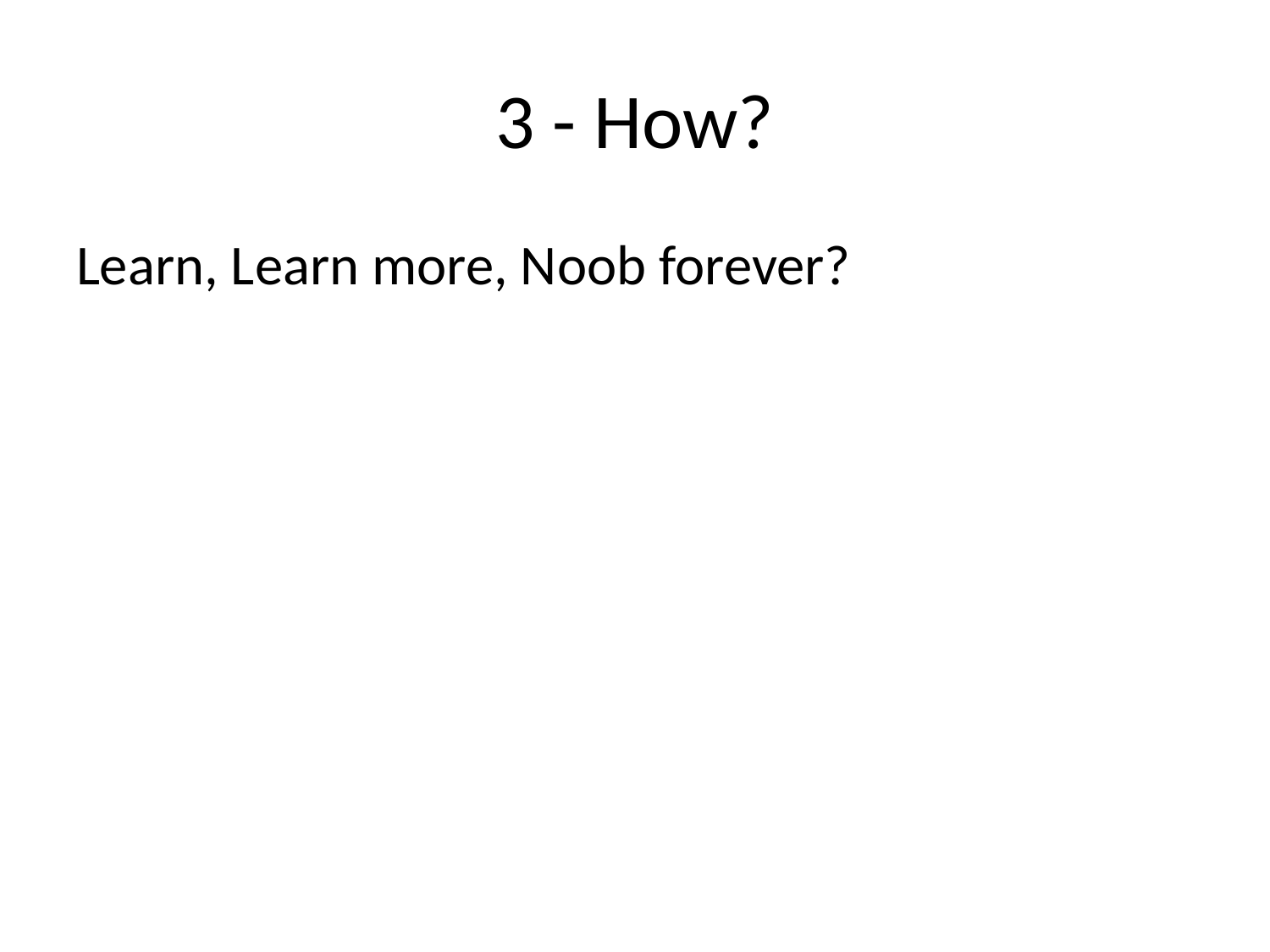

# 3 - How?
Learn, Learn more, Noob forever?